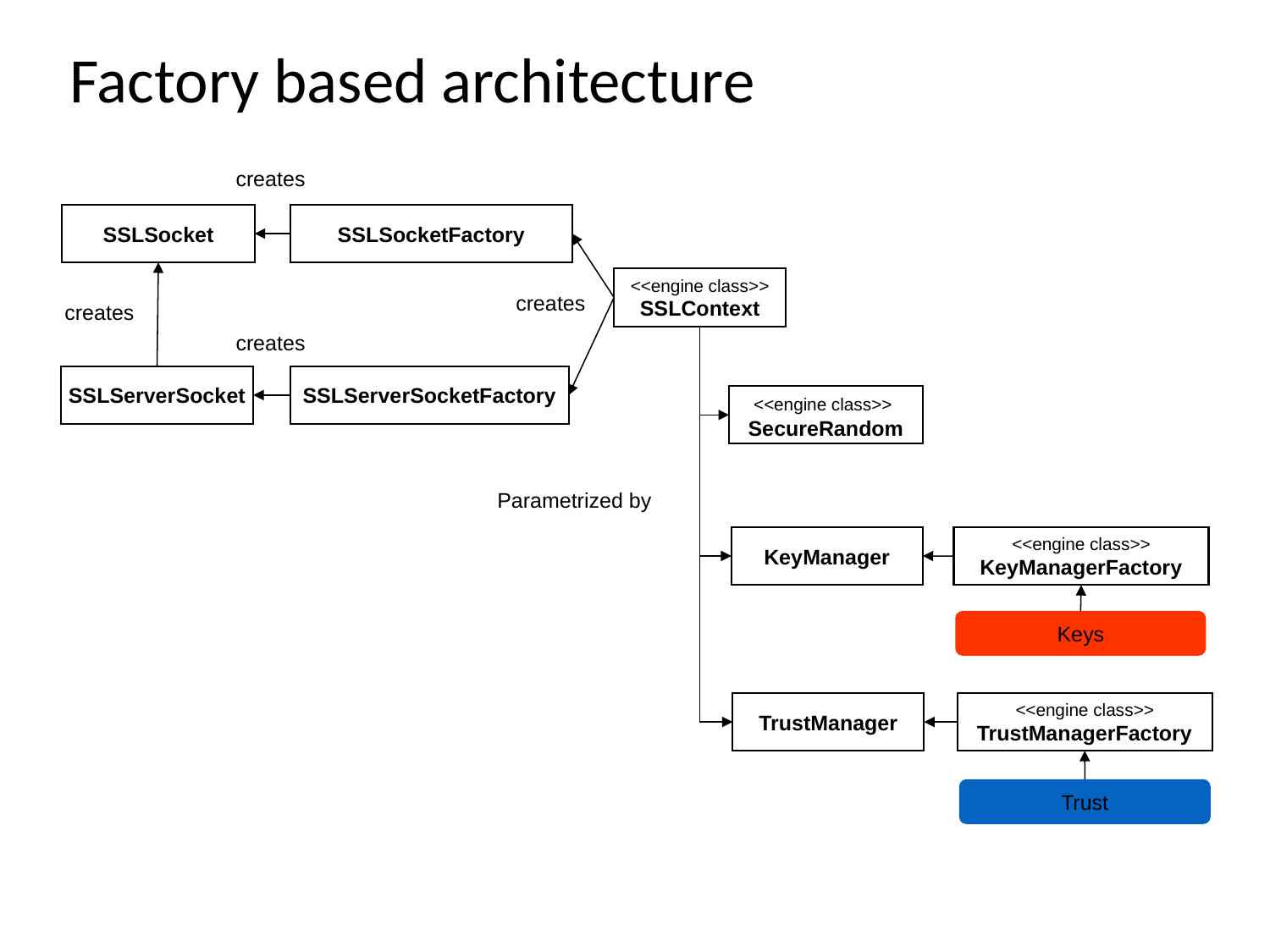

# Factory based architecture
creates
SSLSocket
SSLSocketFactory
<<engine class>>
SSLContext
creates
creates
creates
SSLServerSocket
SSLServerSocketFactory
<<engine class>>
SecureRandom
Parametrized by
KeyManager
<<engine class>>
KeyManagerFactory
Keys
TrustManager
<<engine class>>
TrustManagerFactory
Trust